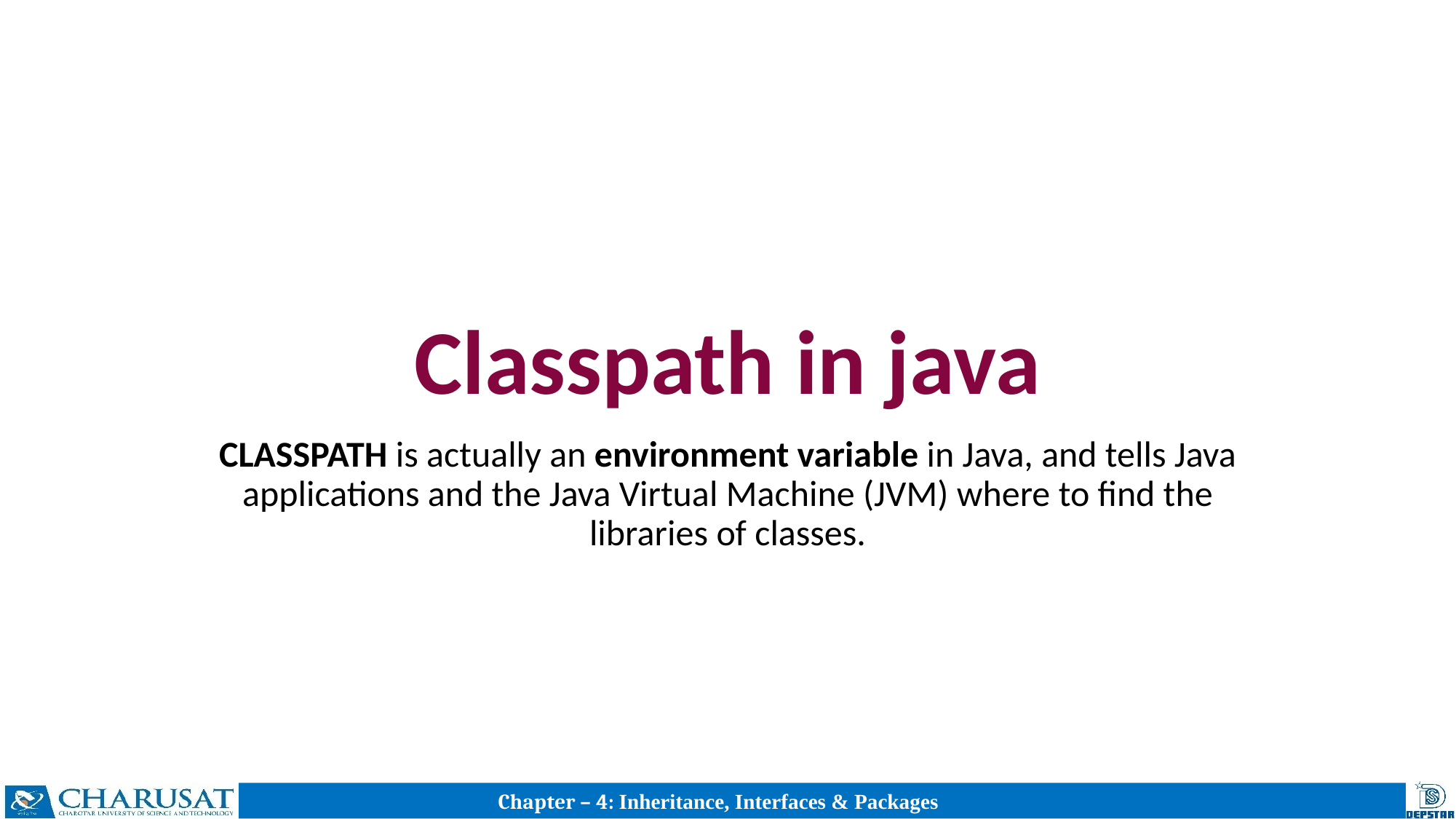

# Classpath in java
CLASSPATH is actually an environment variable in Java, and tells Java applications and the Java Virtual Machine (JVM) where to find the libraries of classes.